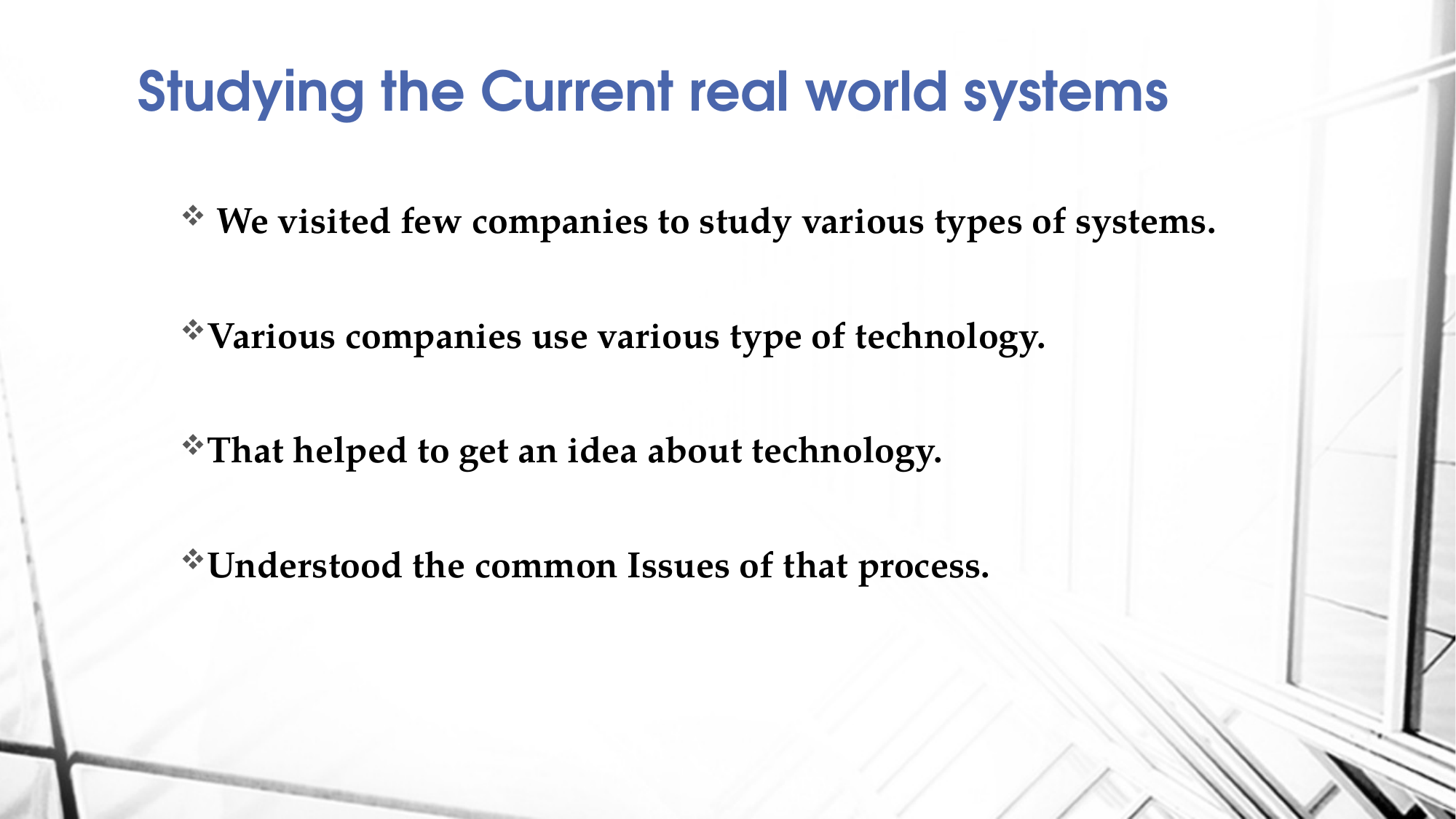

# Studying the Current real world systems
 We visited few companies to study various types of systems.
Various companies use various type of technology.
That helped to get an idea about technology.
Understood the common Issues of that process.